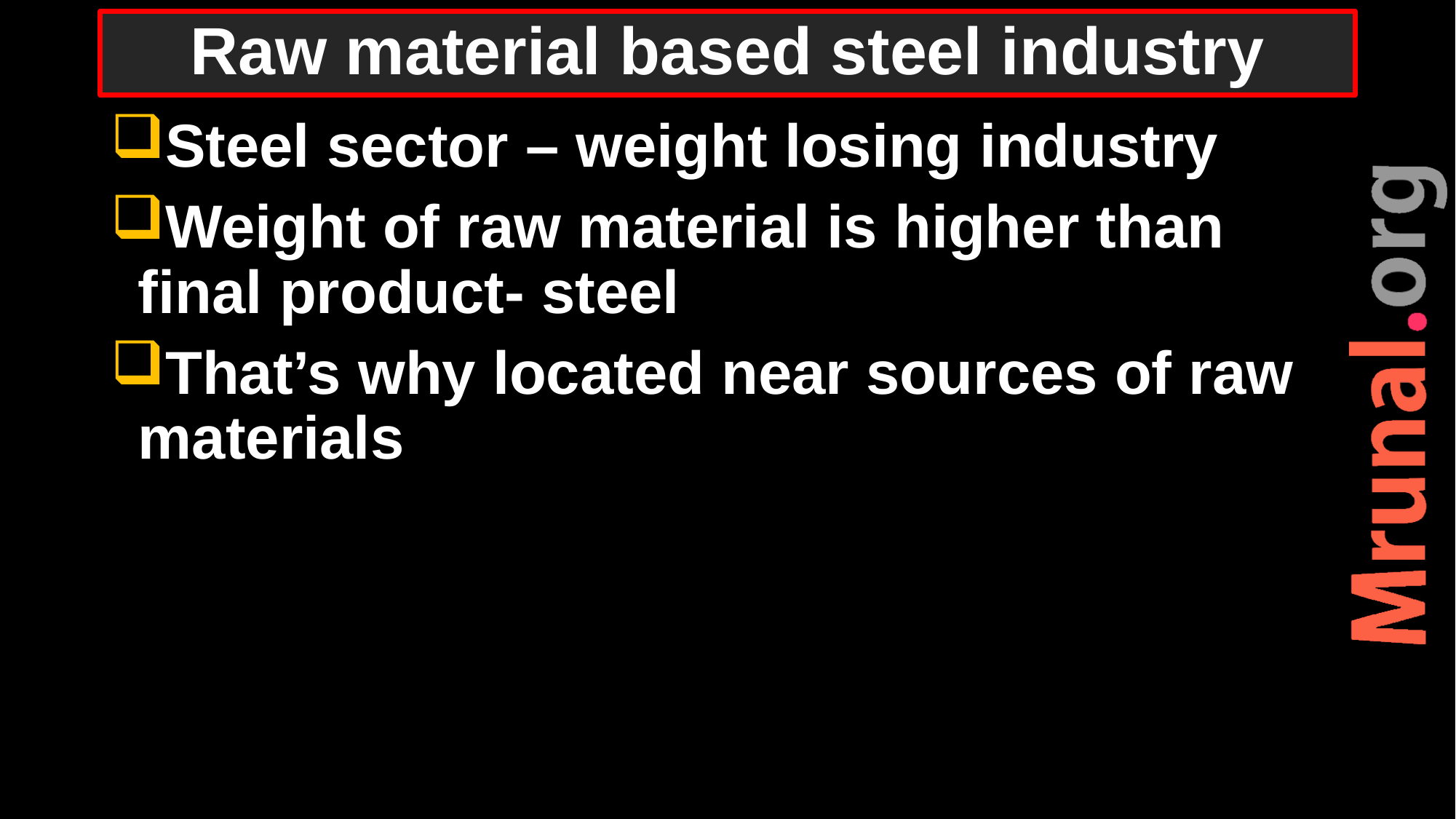

# Raw material based steel industry
Steel sector – weight losing industry
Weight of raw material is higher than final product- steel
That’s why located near sources of raw materials